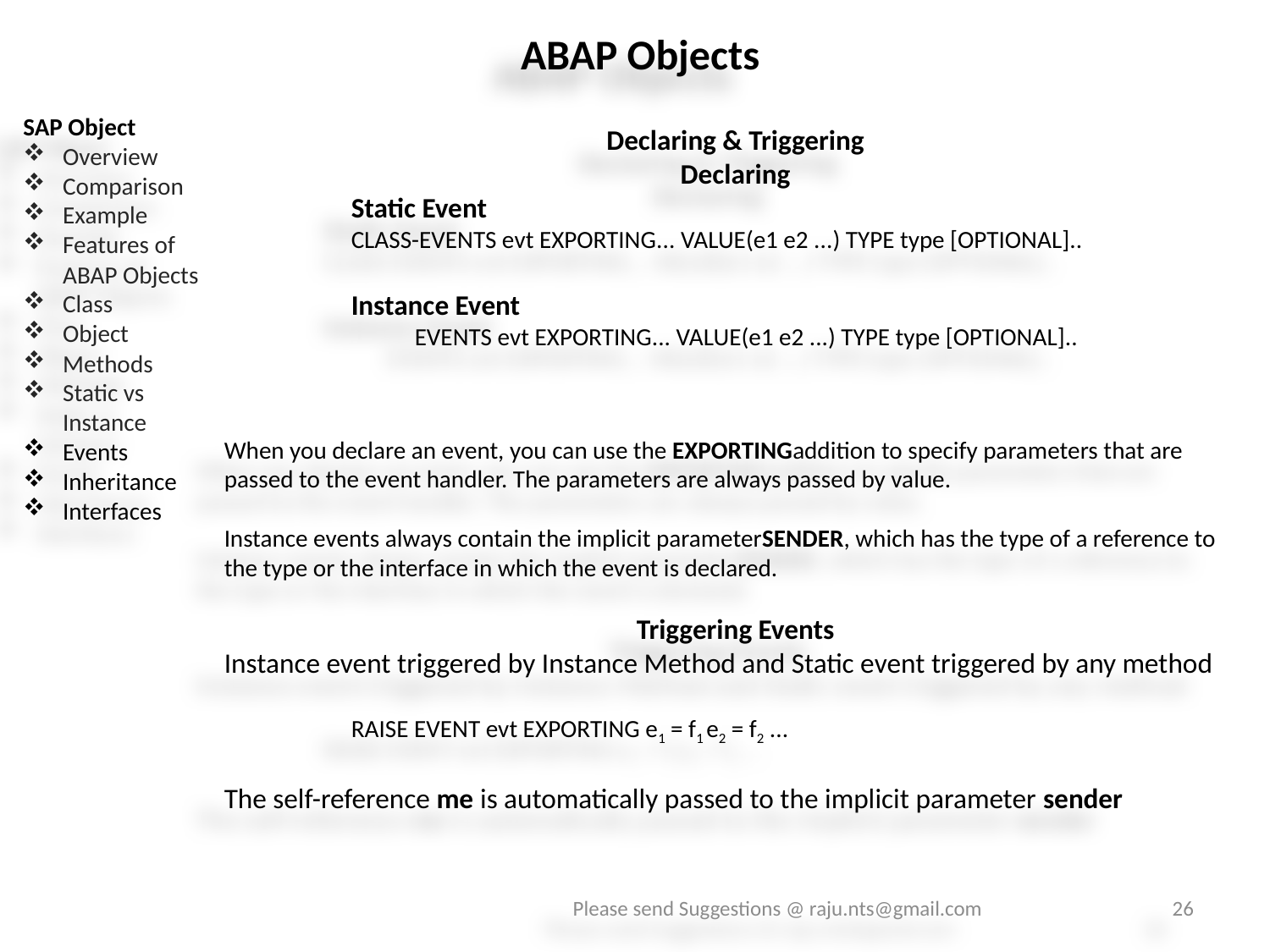

ABAP Objects
SAP Object
Overview
Comparison
Example
Features of ABAP Objects
Class
Object
Methods
Static vs Instance
Events
Inheritance
Interfaces

Declaring & Triggering
Declaring
	Static Event
	CLASS-EVENTS evt EXPORTING... VALUE(e1 e2 ...) TYPE type [OPTIONAL]..

	Instance Event
	EVENTS evt EXPORTING... VALUE(e1 e2 ...) TYPE type [OPTIONAL]..
When you declare an event, you can use the EXPORTINGaddition to specify parameters that are passed to the event handler. The parameters are always passed by value.

Instance events always contain the implicit parameterSENDER, which has the type of a reference to the type or the interface in which the event is declared.

Triggering Events
Instance event triggered by Instance Method and Static event triggered by any method

RAISE EVENT evt EXPORTING e1 = f1 e2 = f2 ...

The self-reference me is automatically passed to the implicit parameter sender
Please send Suggestions @ raju.nts@gmail.com
26